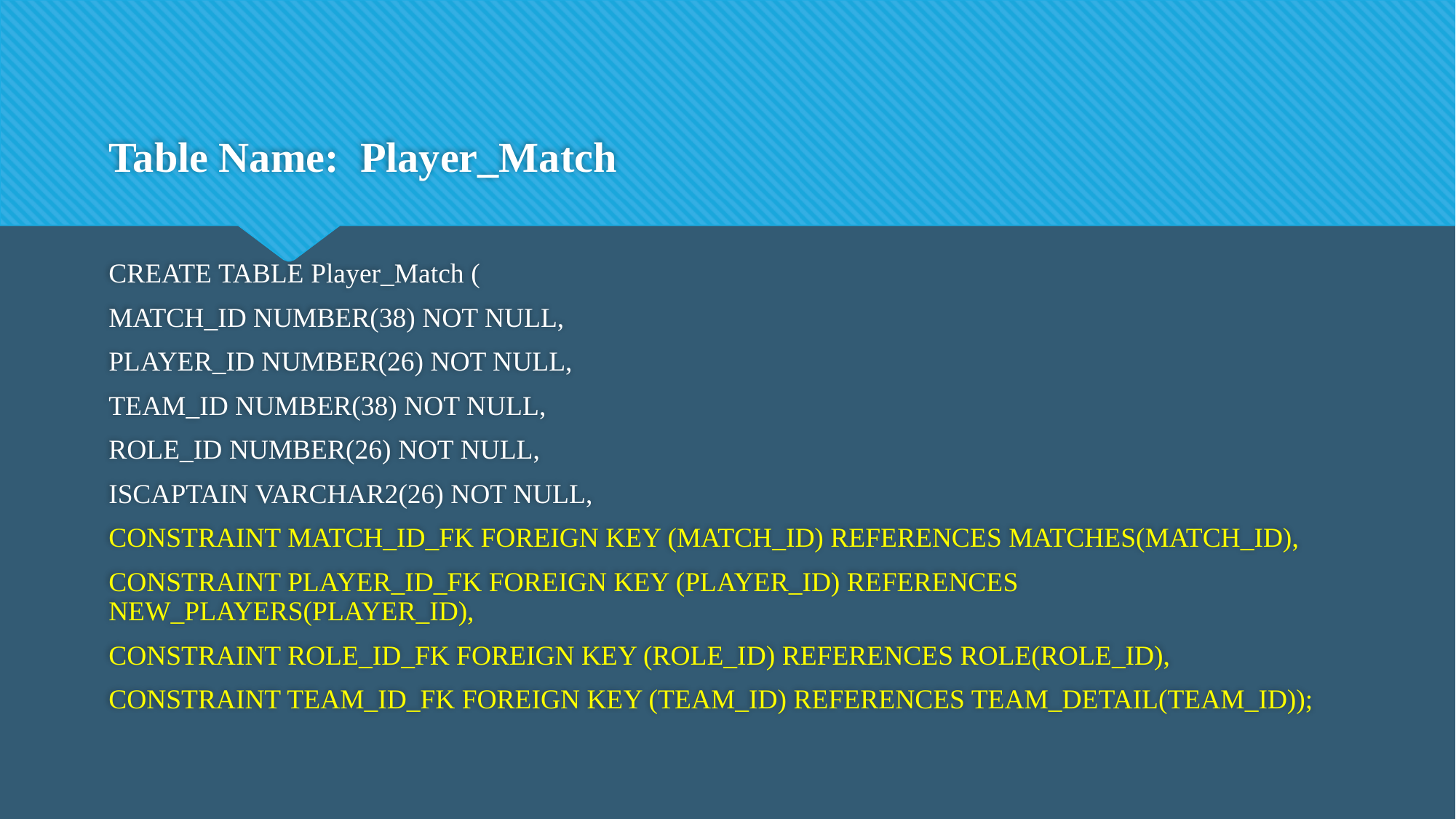

Table Name:  Player_Match

CREATE TABLE Player_Match (
MATCH_ID NUMBER(38) NOT NULL,
PLAYER_ID NUMBER(26) NOT NULL,
TEAM_ID NUMBER(38) NOT NULL,
ROLE_ID NUMBER(26) NOT NULL,
ISCAPTAIN VARCHAR2(26) NOT NULL,
CONSTRAINT MATCH_ID_FK FOREIGN KEY (MATCH_ID) REFERENCES MATCHES(MATCH_ID),
CONSTRAINT PLAYER_ID_FK FOREIGN KEY (PLAYER_ID) REFERENCES NEW_PLAYERS(PLAYER_ID),
CONSTRAINT ROLE_ID_FK FOREIGN KEY (ROLE_ID) REFERENCES ROLE(ROLE_ID),
CONSTRAINT TEAM_ID_FK FOREIGN KEY (TEAM_ID) REFERENCES TEAM_DETAIL(TEAM_ID));